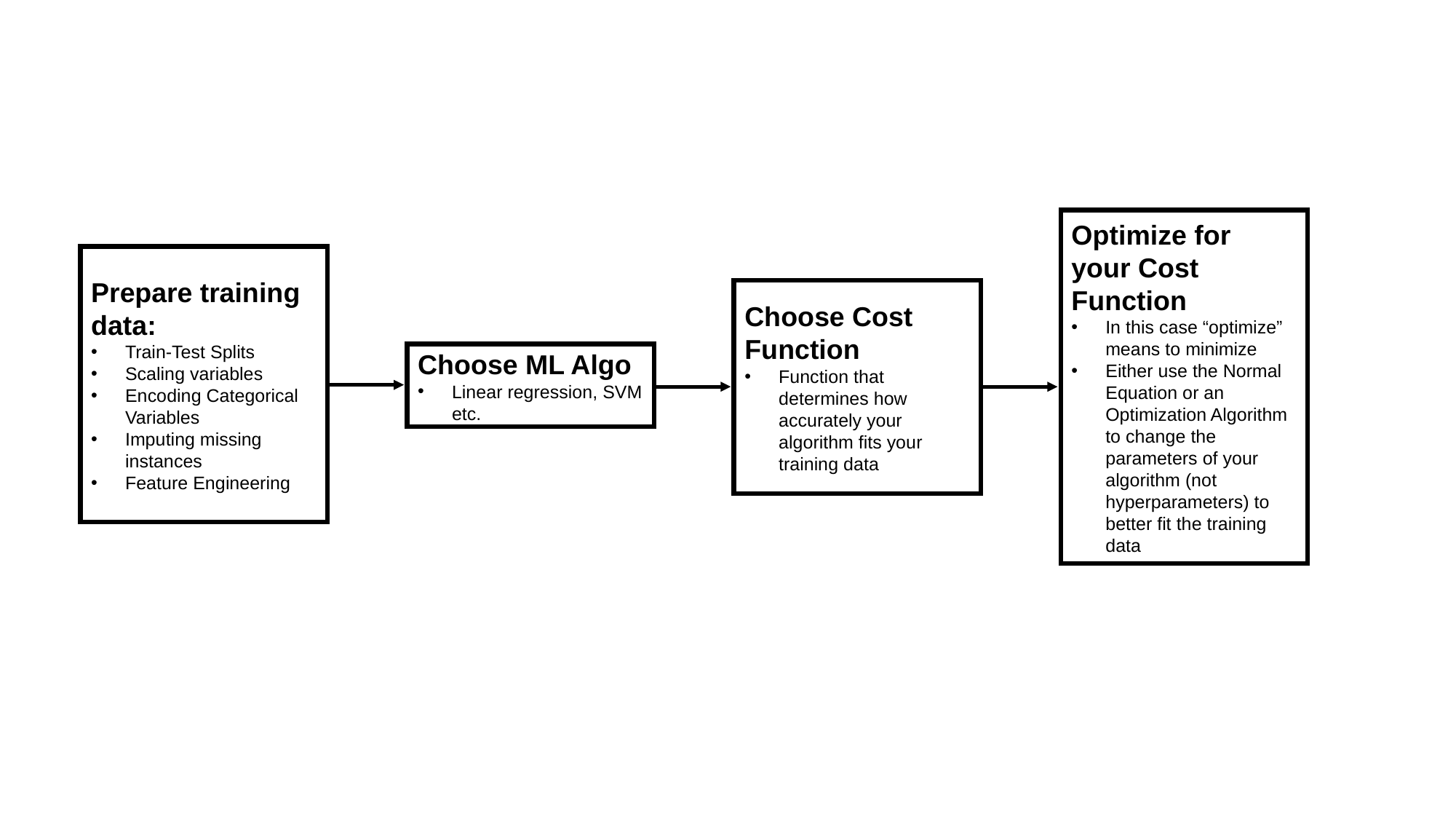

Optimize for your Cost Function
In this case “optimize” means to minimize
Either use the Normal Equation or an Optimization Algorithm to change the parameters of your algorithm (not hyperparameters) to better fit the training data
Prepare training data:
Train-Test Splits
Scaling variables
Encoding Categorical Variables
Imputing missing instances
Feature Engineering
Choose Cost Function
Function that determines how accurately your algorithm fits your training data
Choose ML Algo
Linear regression, SVM etc.